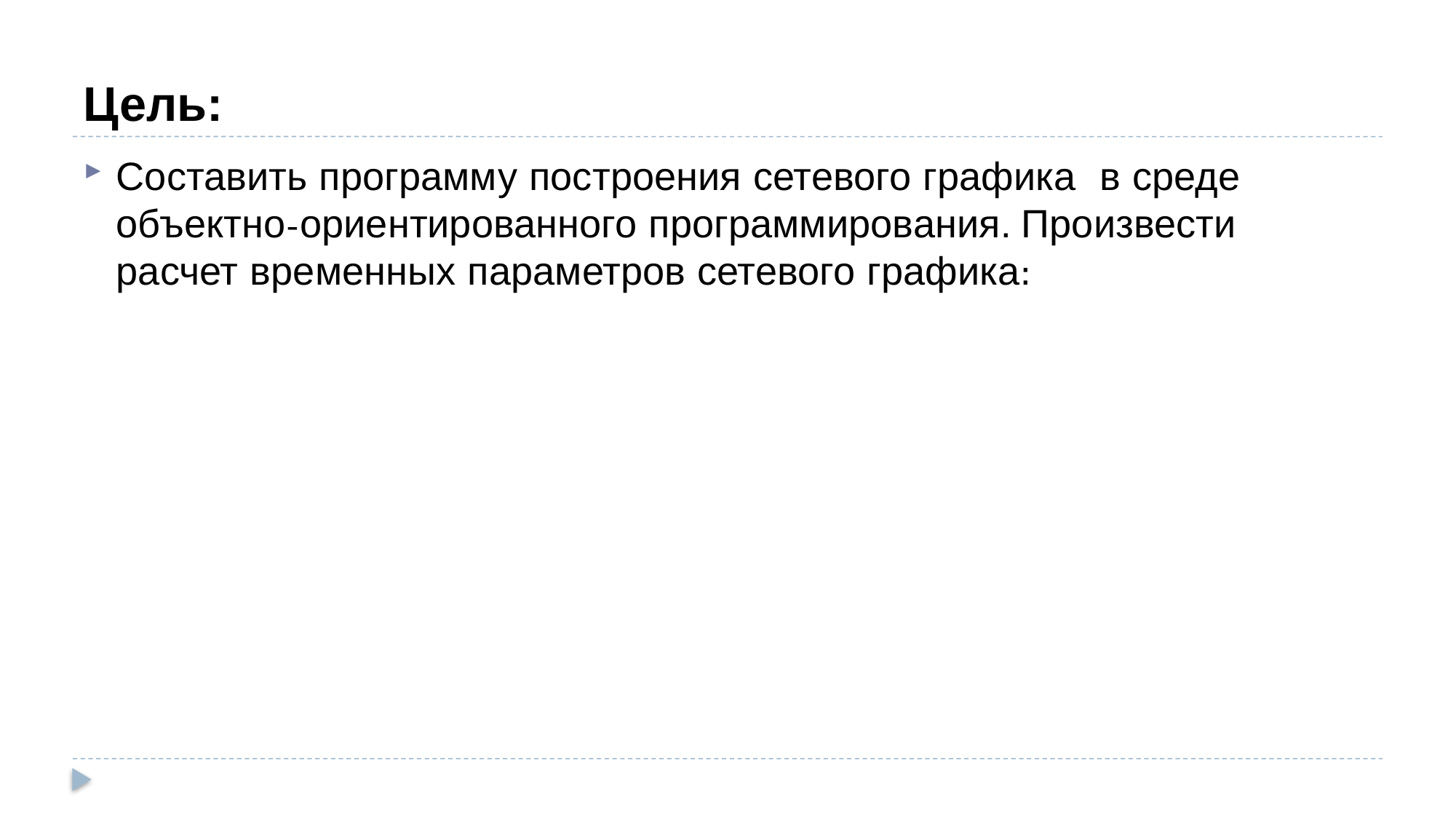

# Цель:
Составить программу построения сетевого графика  в среде объектно-ориентированного программирования. Произвести расчет временных параметров сетевого графика: